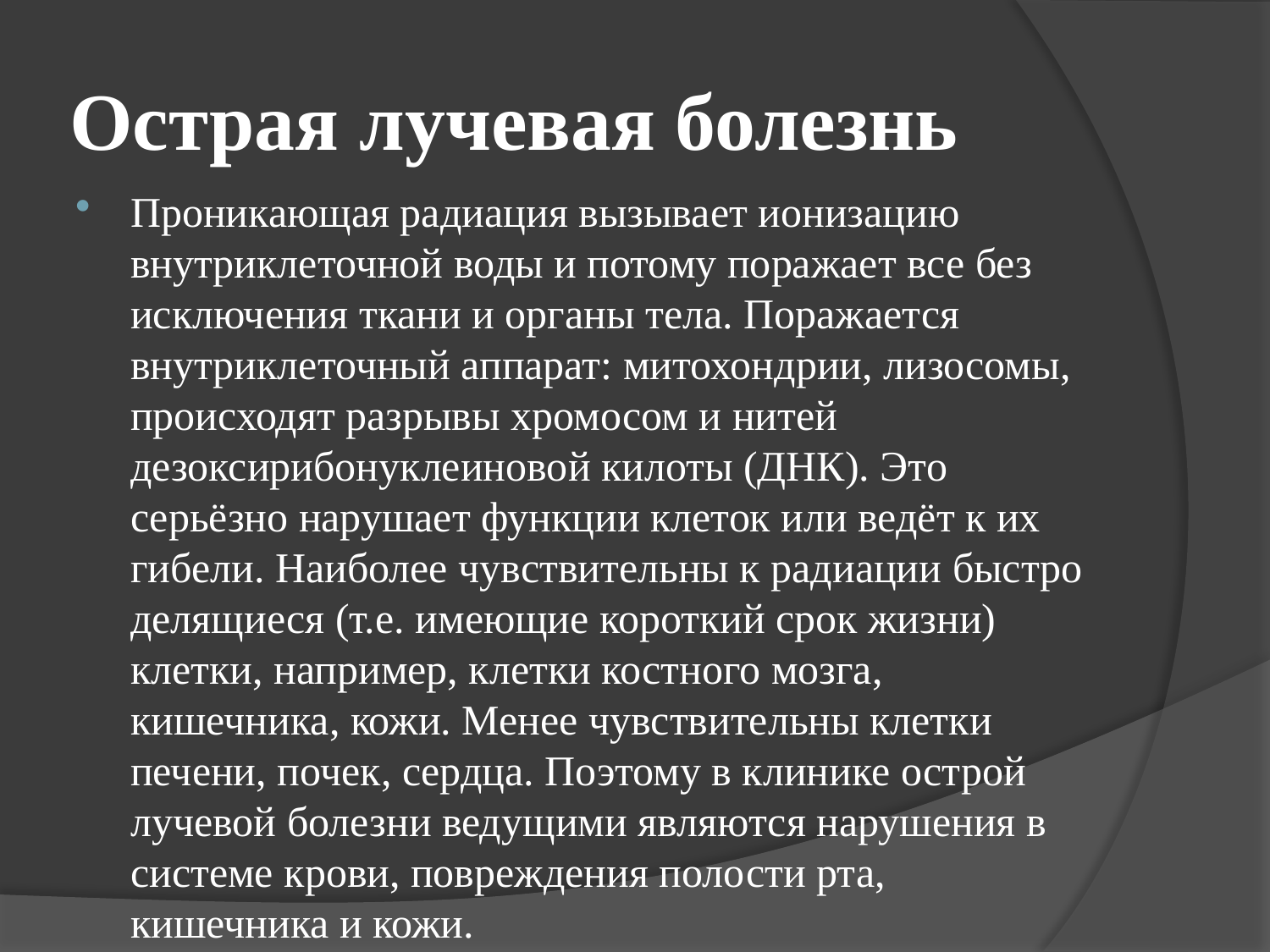

# Острая лучевая болезнь
Проникающая радиация вызывает ионизацию внутриклеточной воды и потому поражает все без исключения ткани и органы тела. Поражается внутриклеточный аппарат: митохондрии, лизосомы, происходят разрывы хромосом и нитей дезоксирибонуклеиновой килоты (ДНК). Это серьёзно нарушает функции клеток или ведёт к их гибели. Наиболее чувствительны к радиации быстро делящиеся (т.е. имеющие короткий срок жизни) клетки, например, клетки костного мозга, кишечника, кожи. Менее чувствительны клетки печени, почек, сердца. Поэтому в клинике острой лучевой болезни ведущими являются нарушения в системе крови, повреждения полости рта, кишечника и кожи.